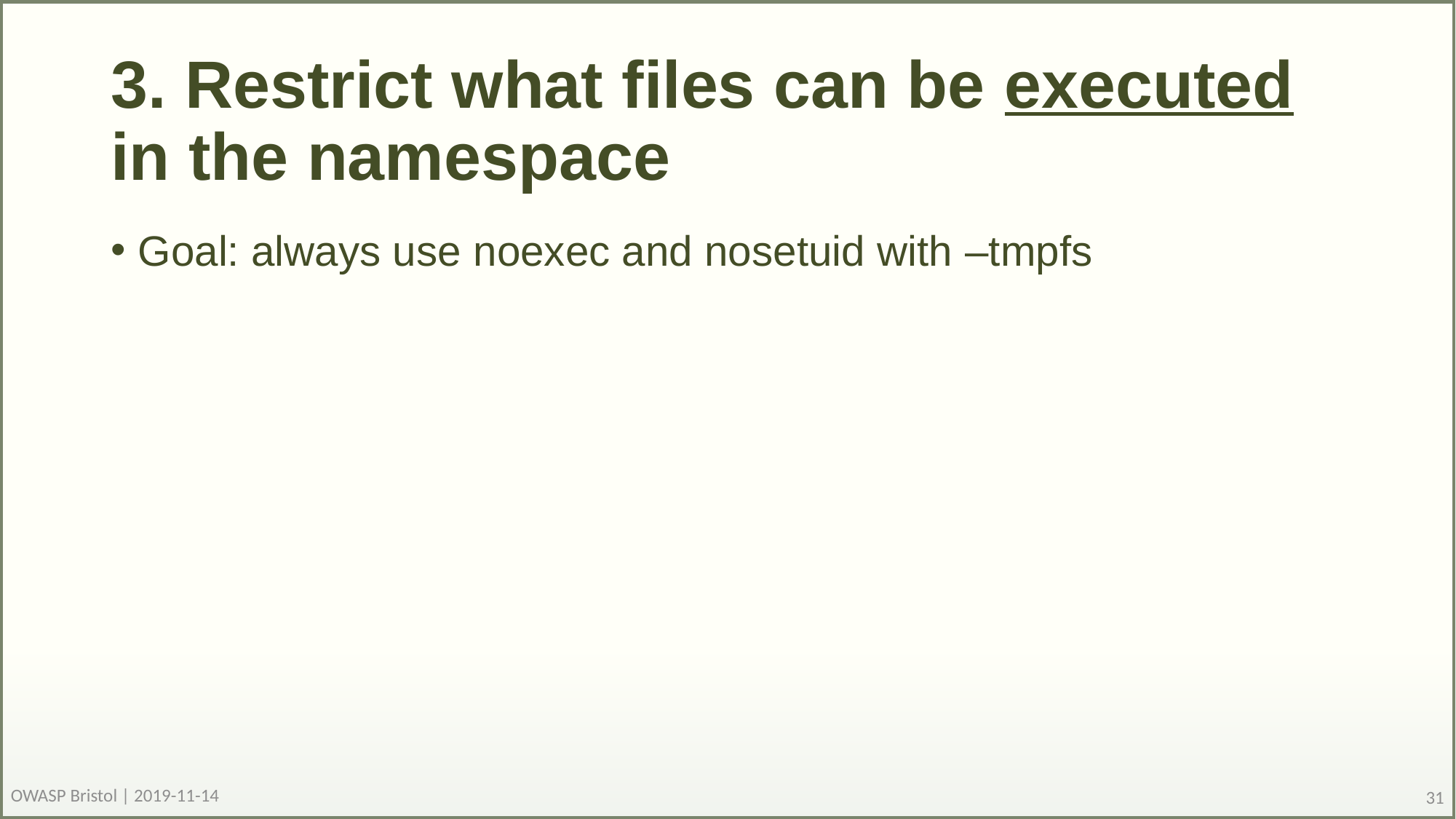

# 3. Restrict what files can be executed in the namespace
Goal: always use noexec and nosetuid with –tmpfs

OWASP Bristol | 2019-11-14
31